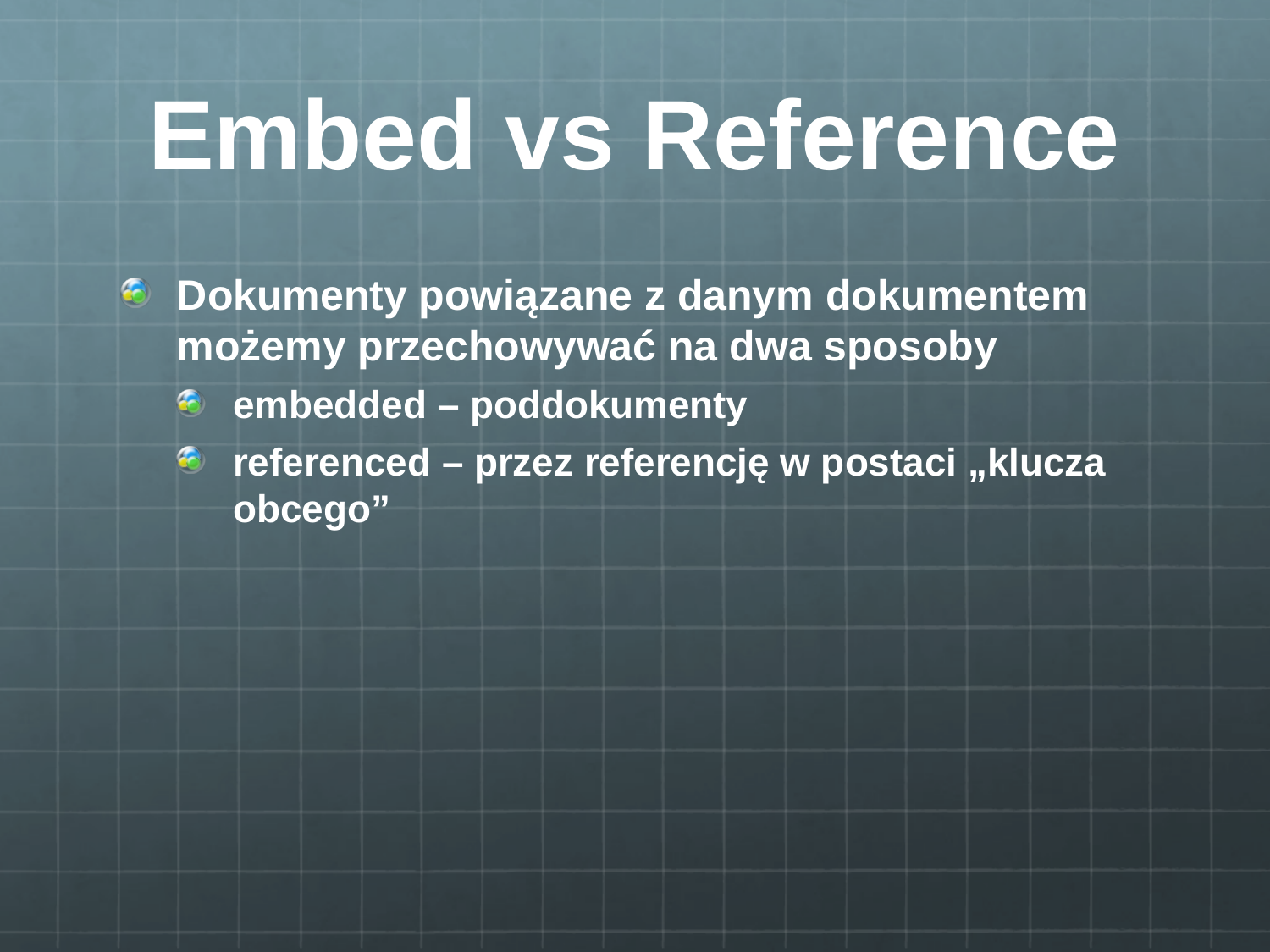

# Embed vs Reference
Dokumenty powiązane z danym dokumentem możemy przechowywać na dwa sposoby
embedded – poddokumenty
referenced – przez referencję w postaci „klucza obcego”